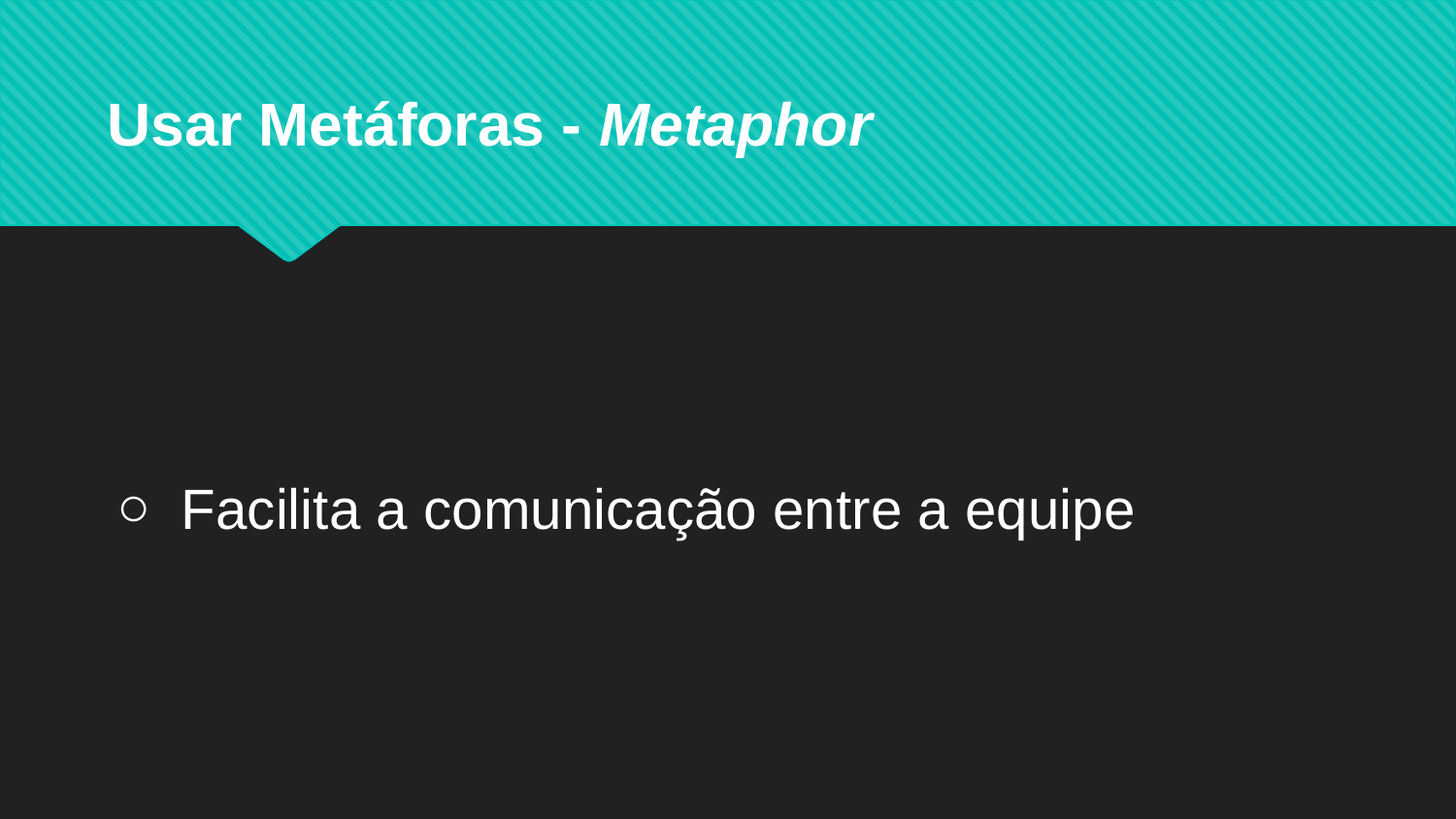

# Usar Metáforas - Metaphor
Facilita a comunicação entre a equipe